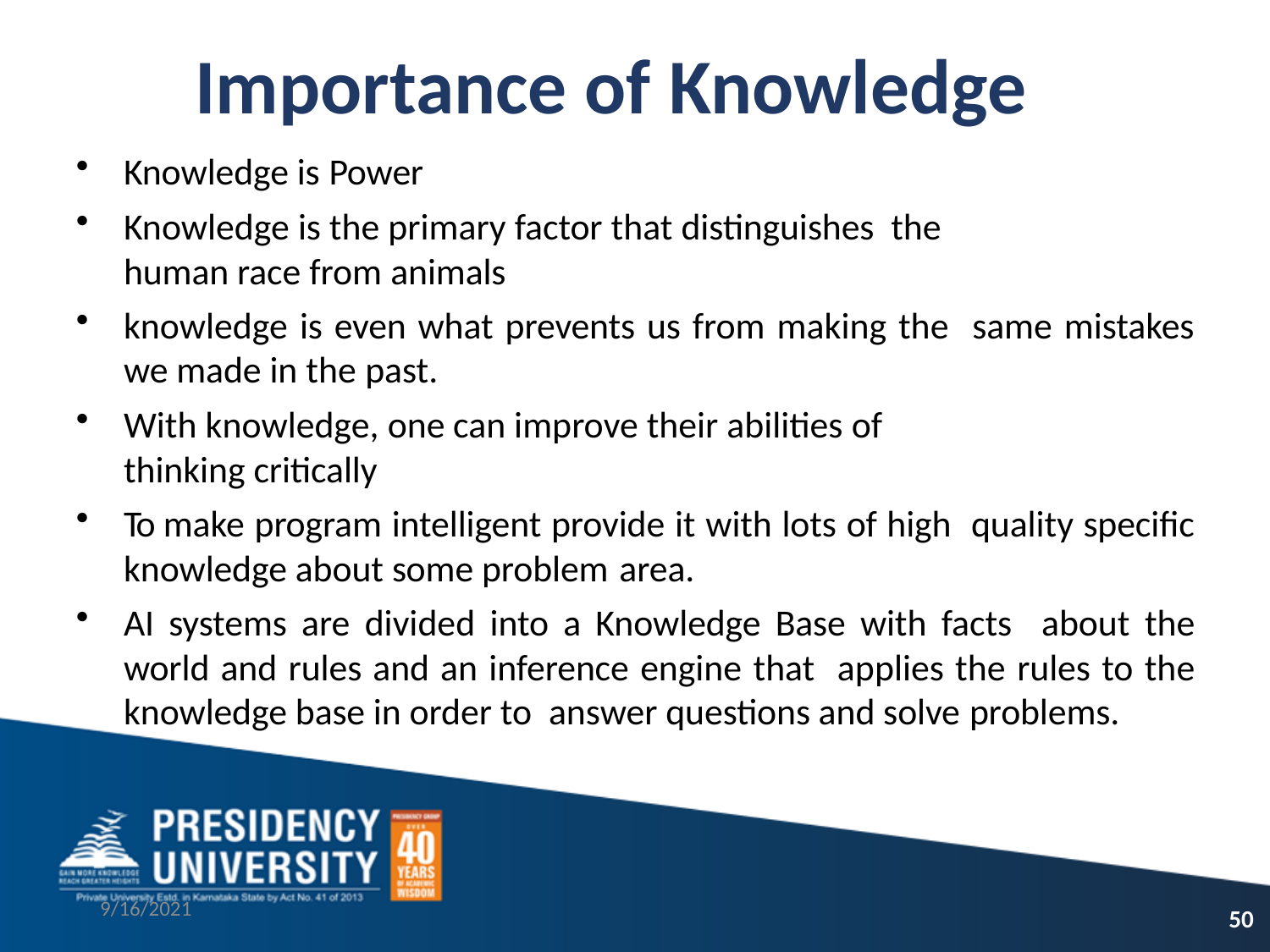

# Importance of Knowledge
Knowledge is Power
Knowledge is the primary factor that distinguishes the
human race from animals
knowledge is even what prevents us from making the  same mistakes we made in the past.
With knowledge, one can improve their abilities of
thinking critically
To make program intelligent provide it with lots of high  quality specific knowledge about some problem area.
AI systems are divided into a Knowledge Base with facts  about the world and rules and an inference engine that  applies the rules to the knowledge base in order to  answer questions and solve problems.
9/16/2021
50